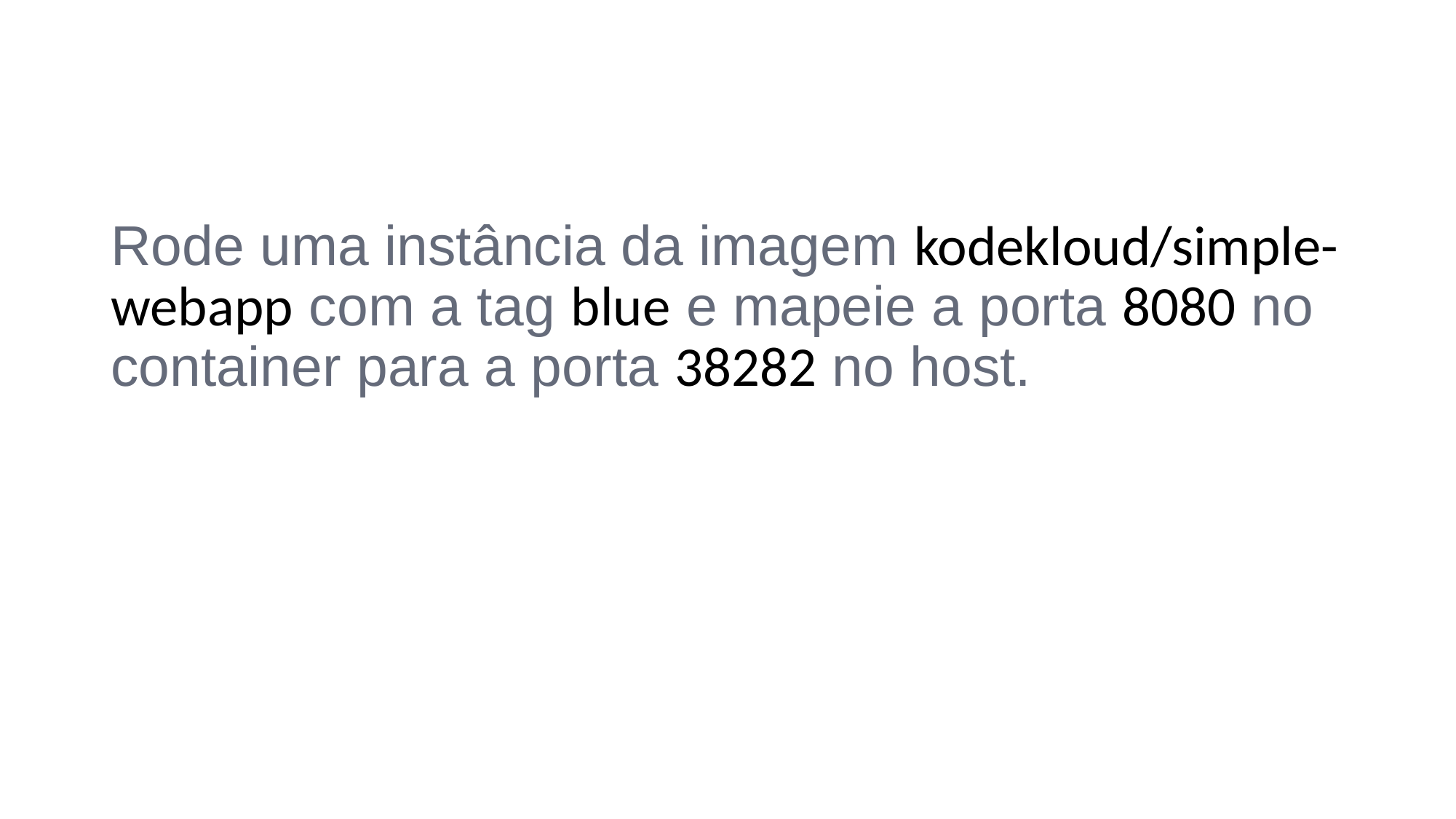

# Rode uma instância da imagem kodekloud/simple-webapp com a tag blue e mapeie a porta 8080 no container para a porta 38282 no host.